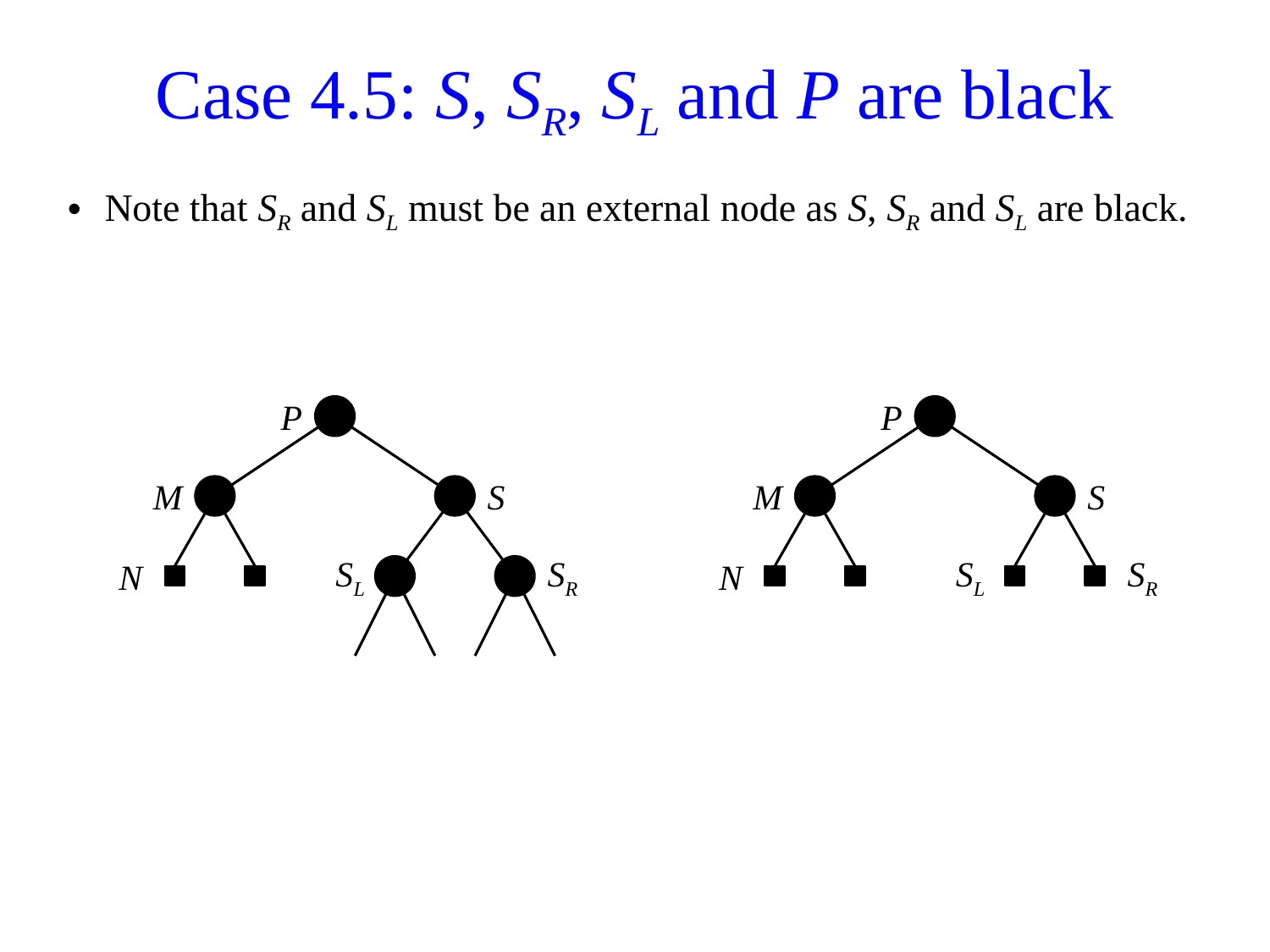

# Case 4.5: S, SR, SL and P are black
Note that SR and SL must be an external node as S, SR and SL are black.
P
P

M
S
M
S

N
N
SL
SR
SL
SR